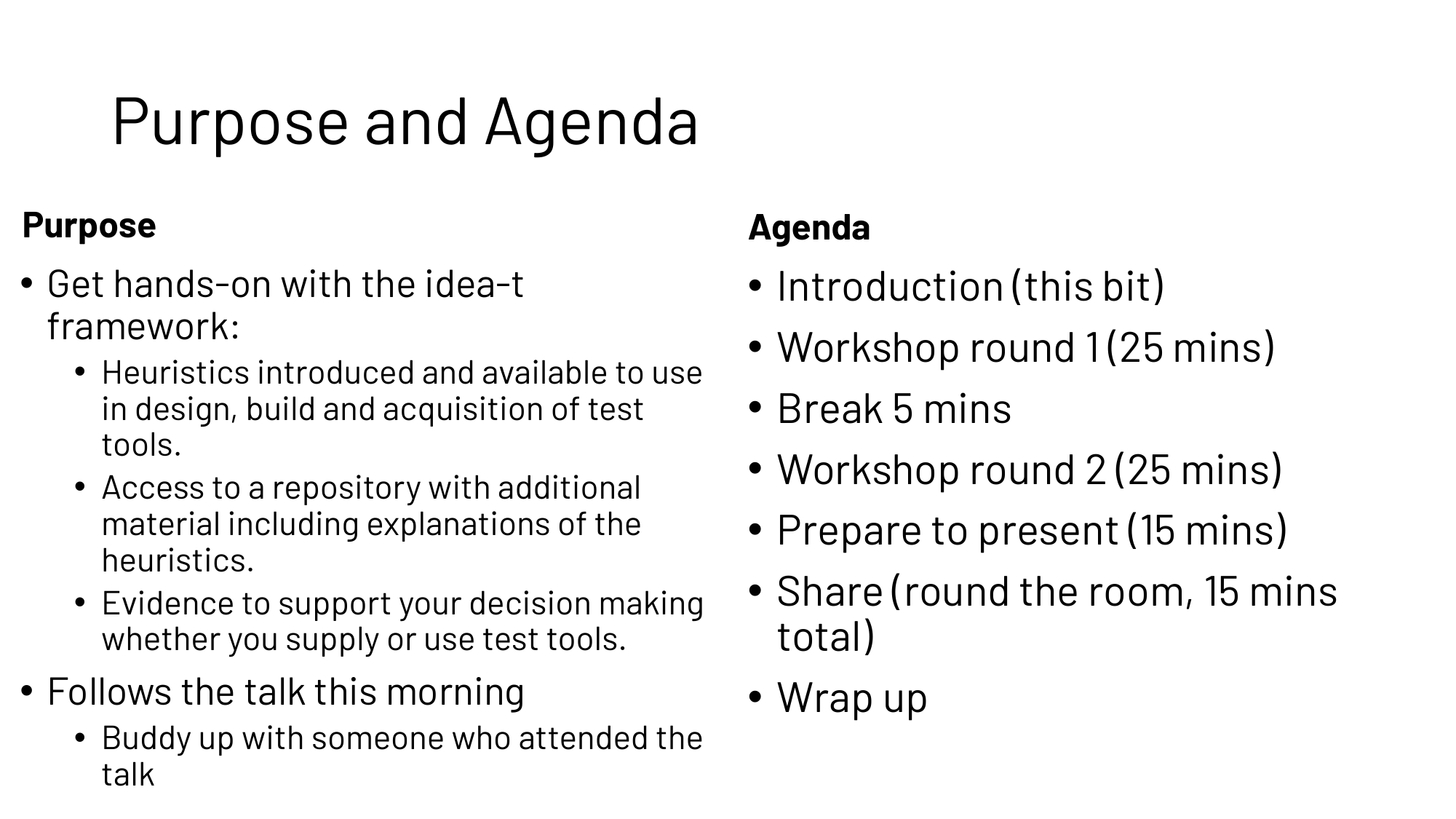

# Purpose and Agenda
Purpose
Agenda
Get hands-on with the idea-t framework:
Heuristics introduced and available to use in design, build and acquisition of test tools.
Access to a repository with additional material including explanations of the heuristics.
Evidence to support your decision making whether you supply or use test tools.
Follows the talk this morning
Buddy up with someone who attended the talk

Introduction (this bit)
Workshop round 1 (25 mins)
Break 5 mins
Workshop round 2 (25 mins)
Prepare to present (15 mins)
Share (round the room, 15 mins total)
Wrap up